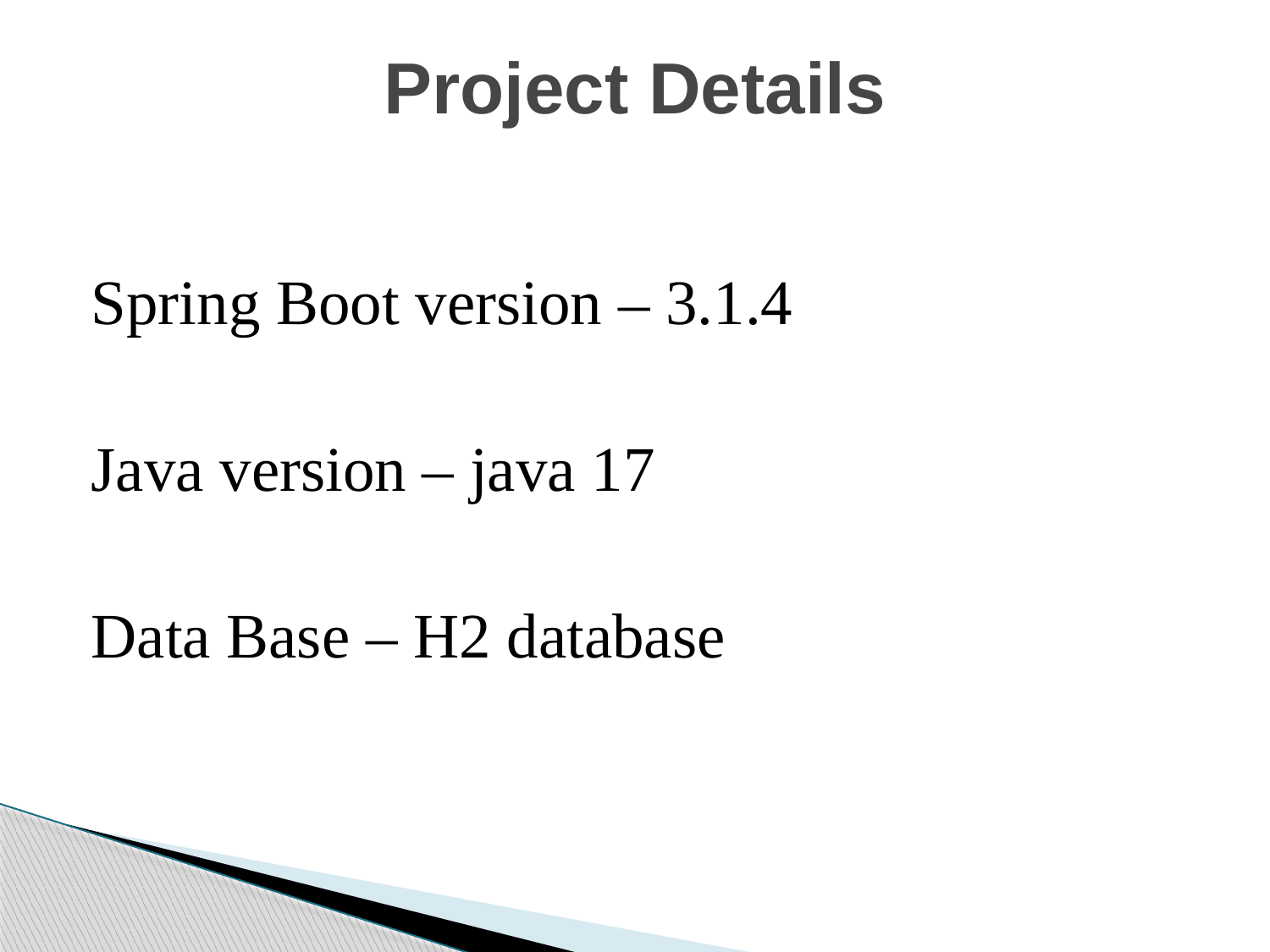

# Project Details

Spring Boot version – 3.1.4

Java version – java 17

Data Base – H2 database